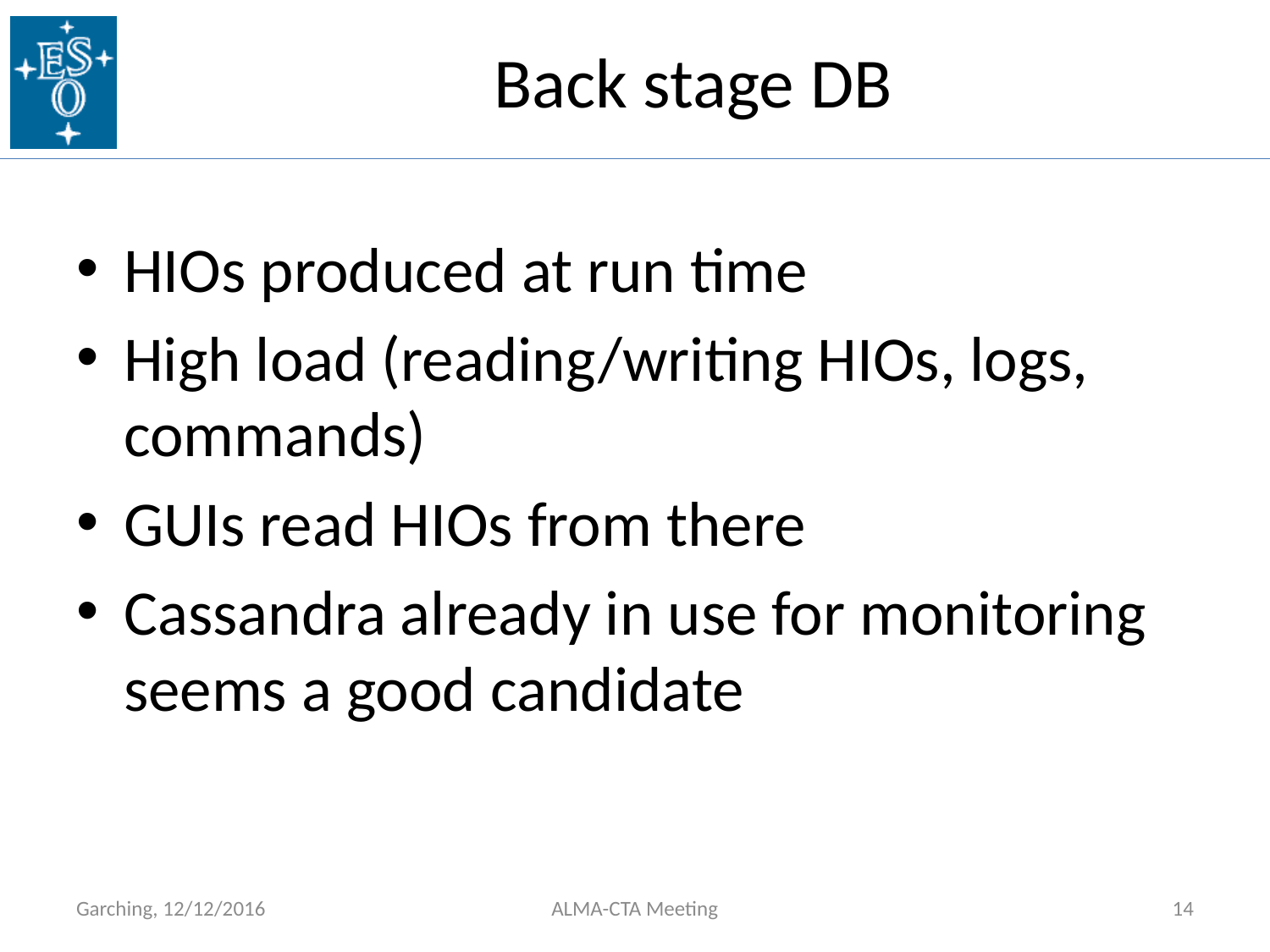

# Back stage DB
HIOs produced at run time
High load (reading/writing HIOs, logs, commands)
GUIs read HIOs from there
Cassandra already in use for monitoring seems a good candidate

Garching, 12/12/2016
ALMA-CTA Meeting
14